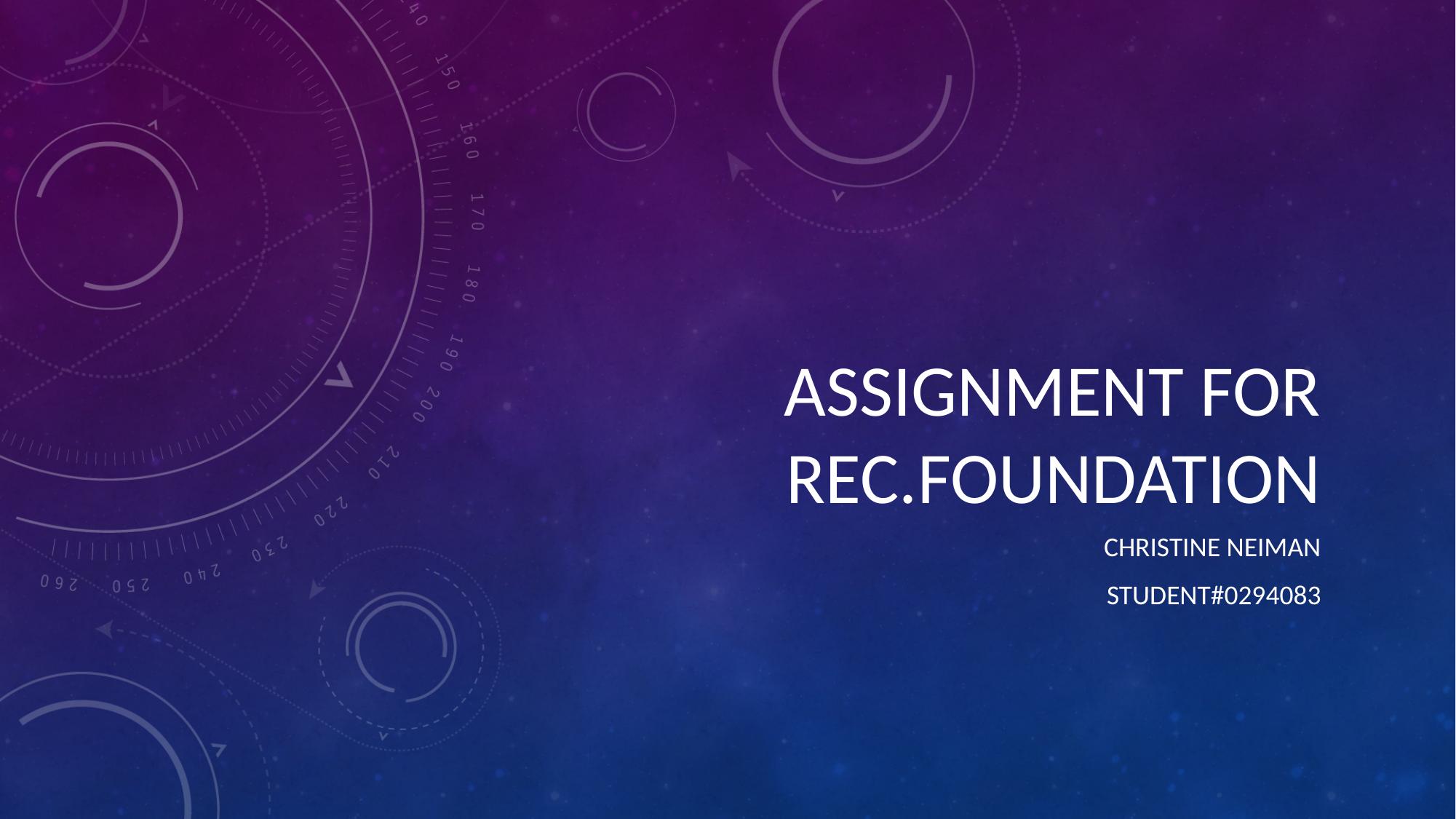

# Assignment for rec.foundation
Christine neiman
Student#0294083